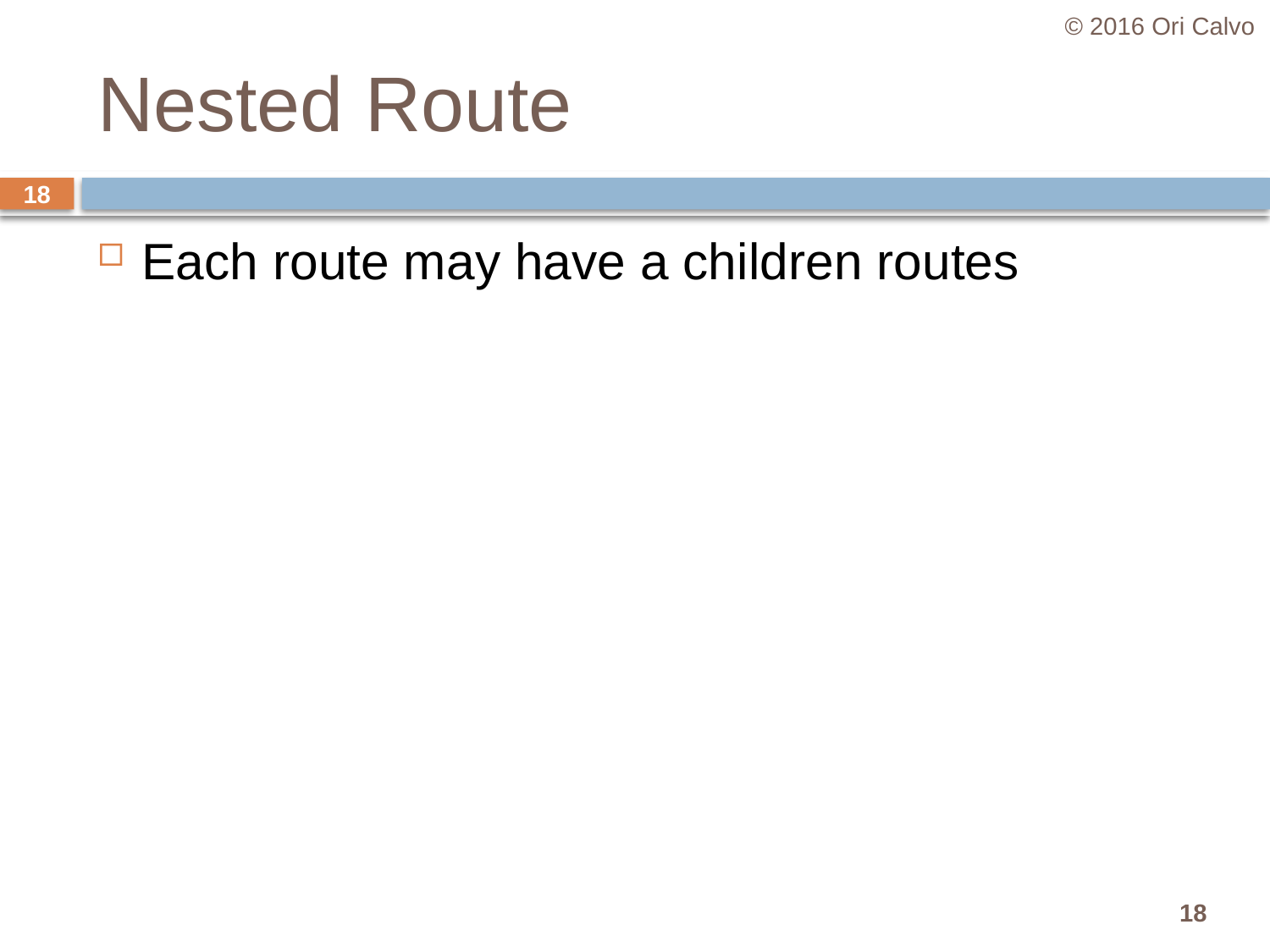

© 2016 Ori Calvo
# Nested Route
18
Each route may have a children routes